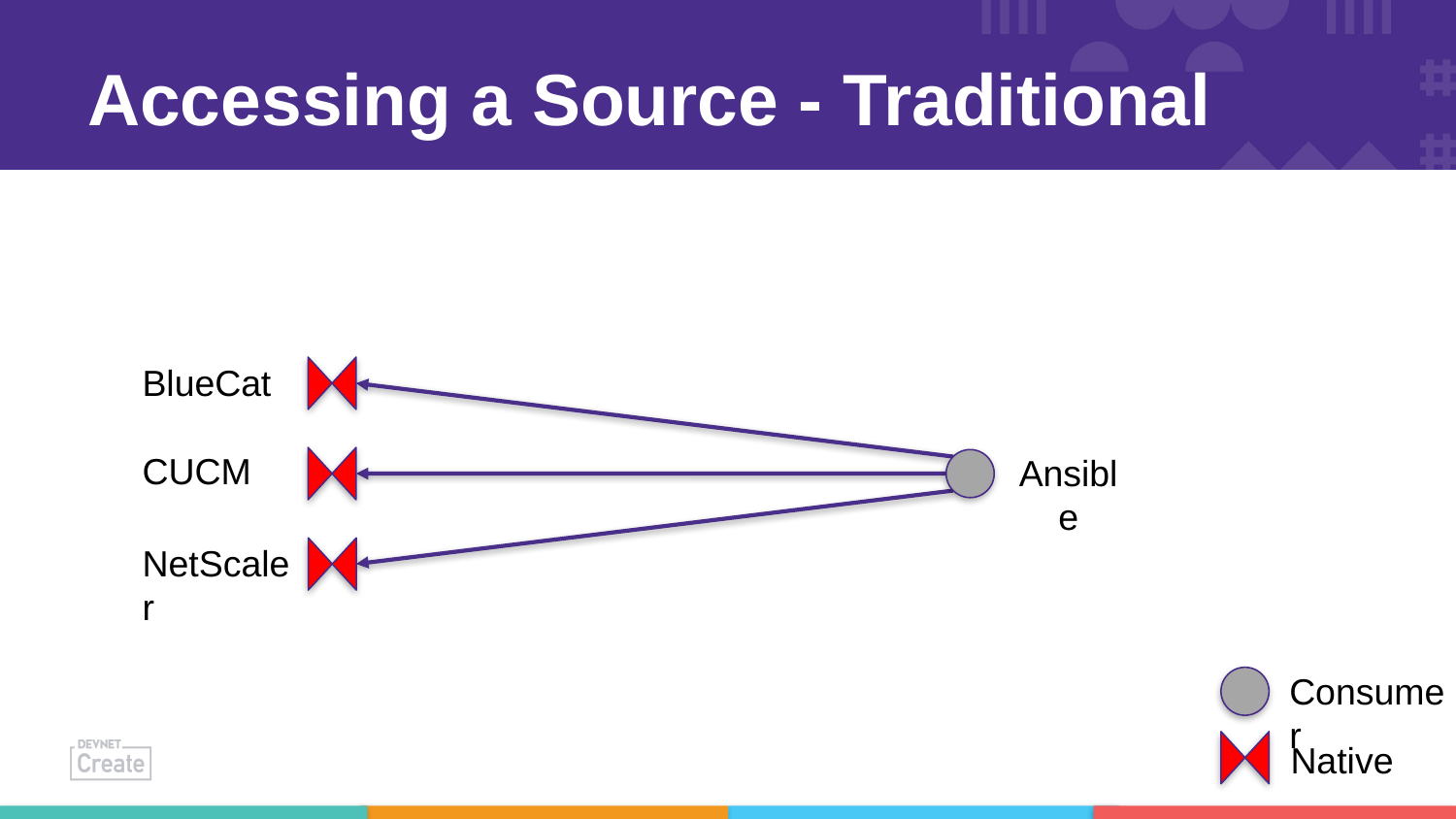

# Accessing a Source - Traditional
BlueCat

CUCM
Ansible

NetScaler

Consumer

Native